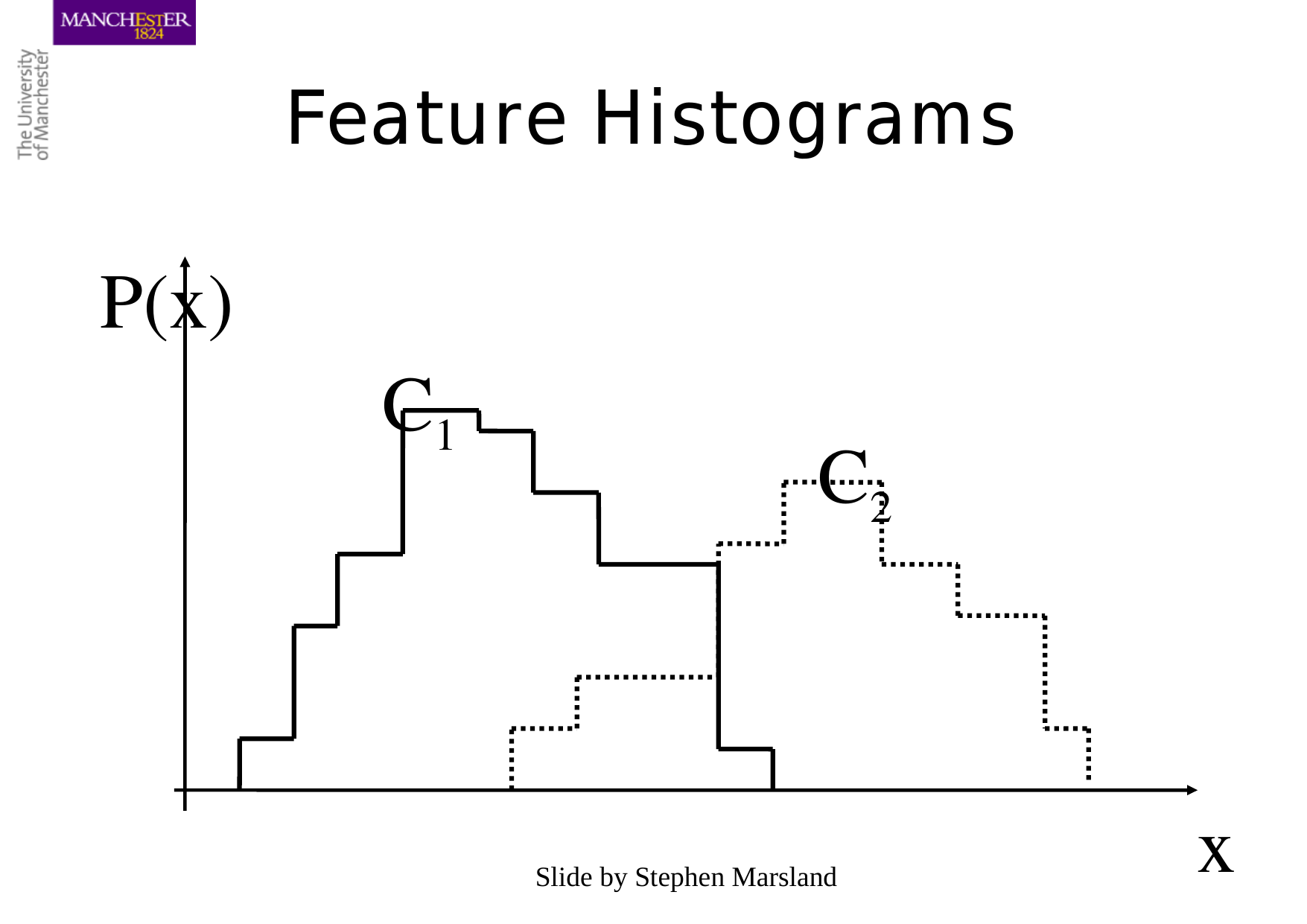

# Feature Histograms
P(x)

C1

C2

x

Slide by Stephen Marsland